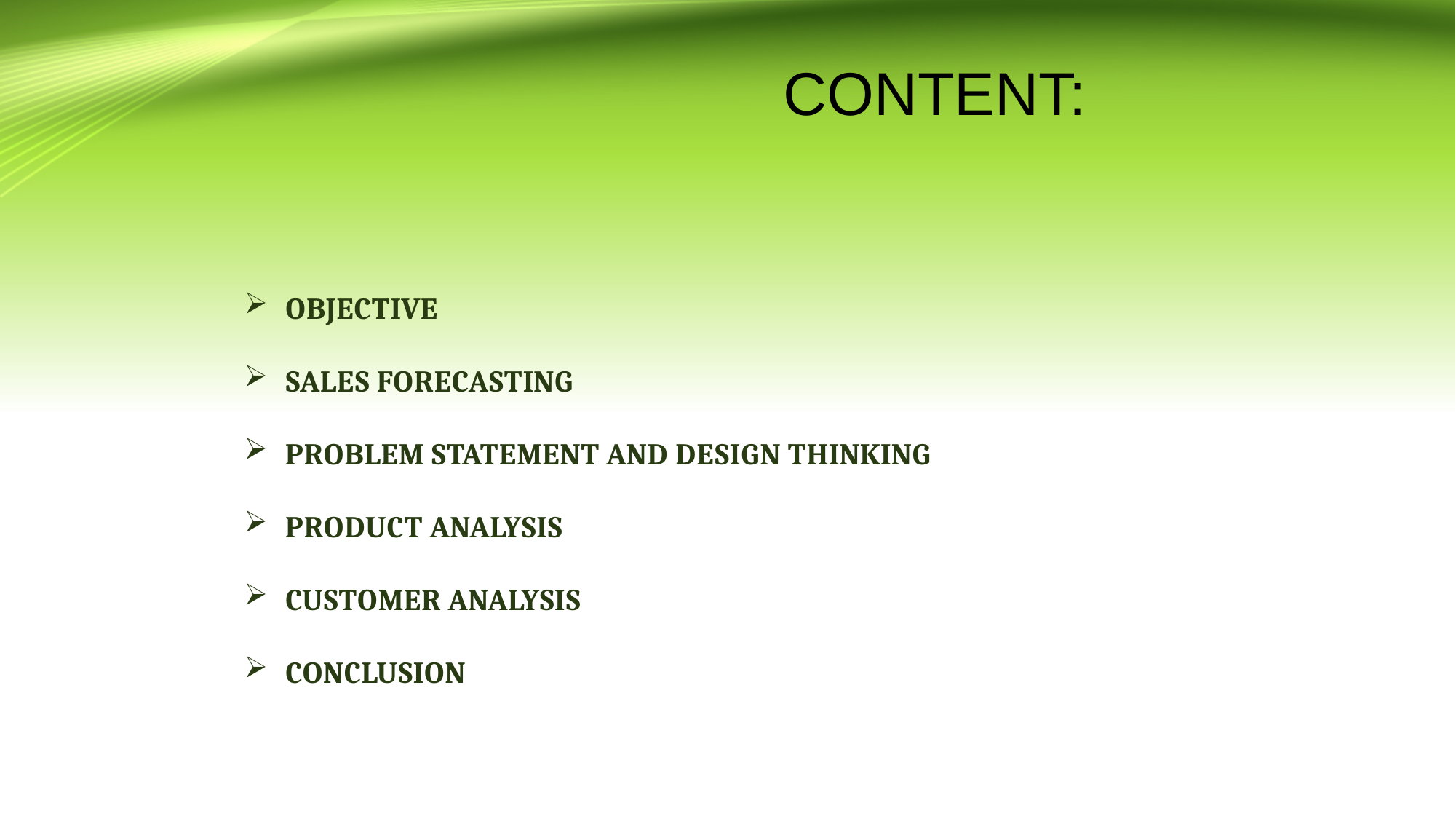

CONTENT:

OBJECTIVE

SALES FORECASTING

PROBLEM STATEMENT AND DESIGN THINKING

PRODUCT ANALYSIS

CUSTOMER ANALYSIS

CONCLUSION